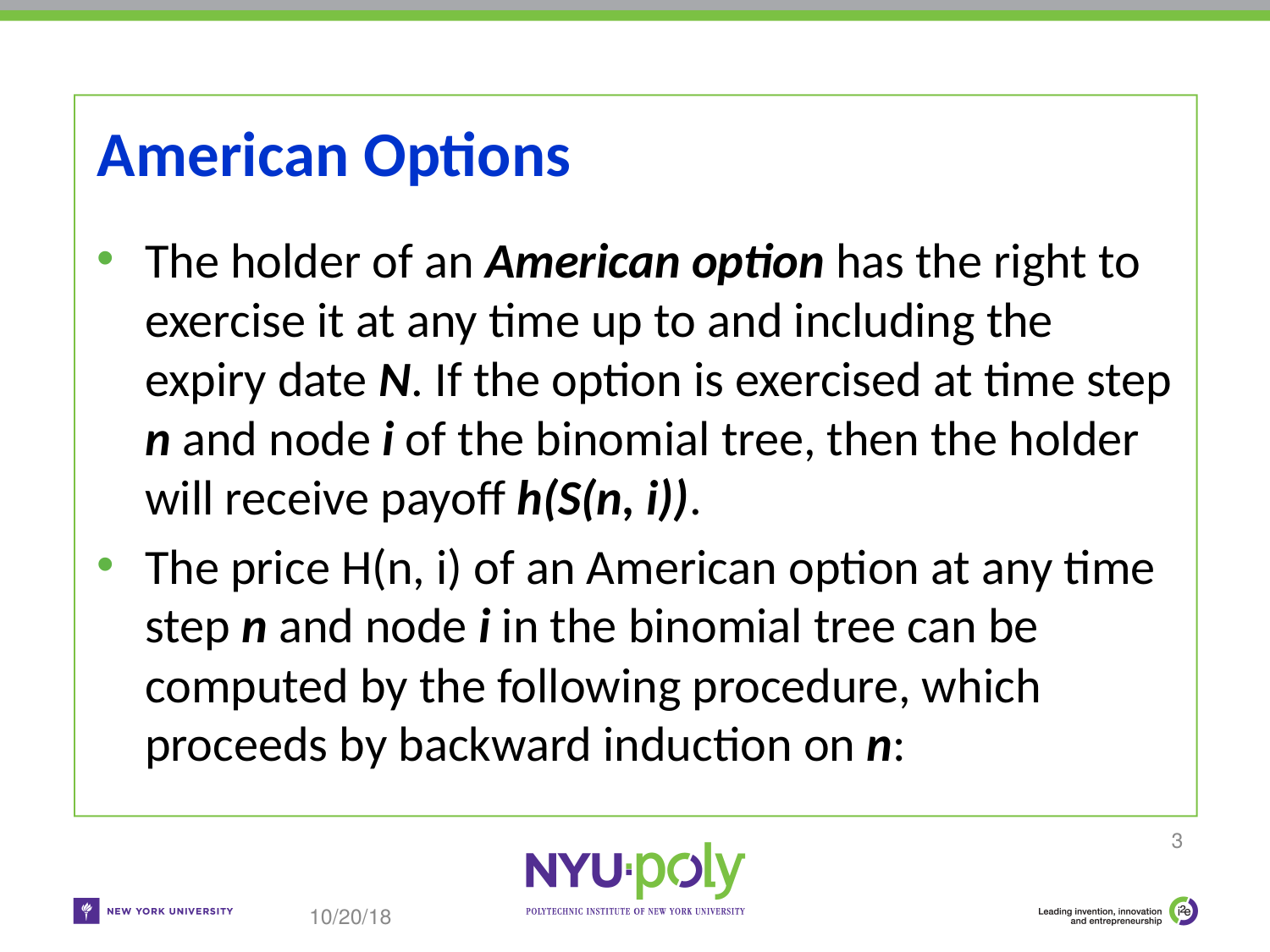

# American Options
The holder of an American option has the right to exercise it at any time up to and including the expiry date N. If the option is exercised at time step n and node i of the binomial tree, then the holder will receive payoff h(S(n, i)).
The price H(n, i) of an American option at any time step n and node i in the binomial tree can be computed by the following procedure, which proceeds by backward induction on n:
3
10/20/18